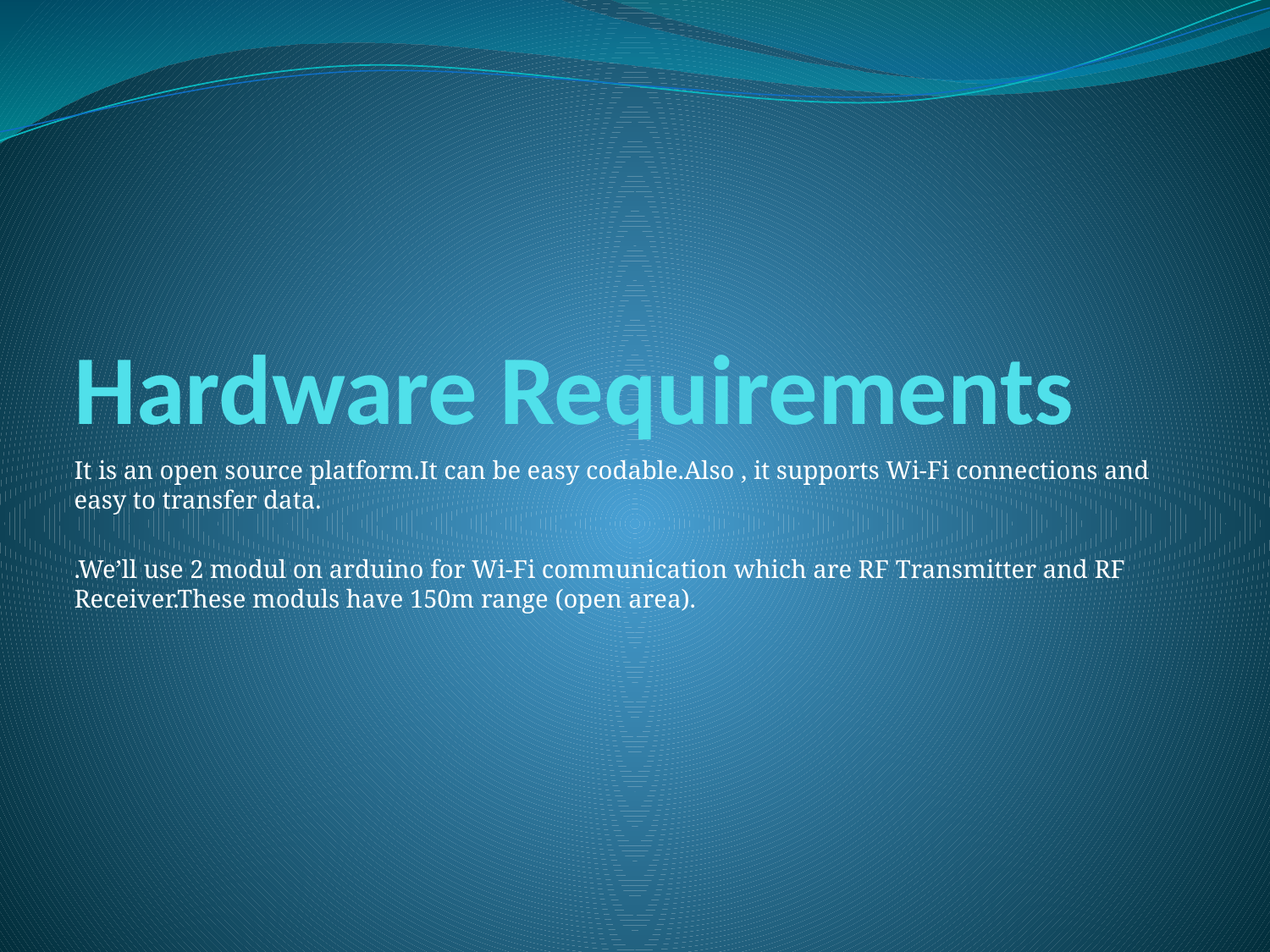

# Hardware Requirements
It is an open source platform.It can be easy codable.Also , it supports Wi-Fi connections and easy to transfer data.

.We’ll use 2 modul on arduino for Wi-Fi communication which are RF Transmitter and RF Receiver.These moduls have 150m range (open area).